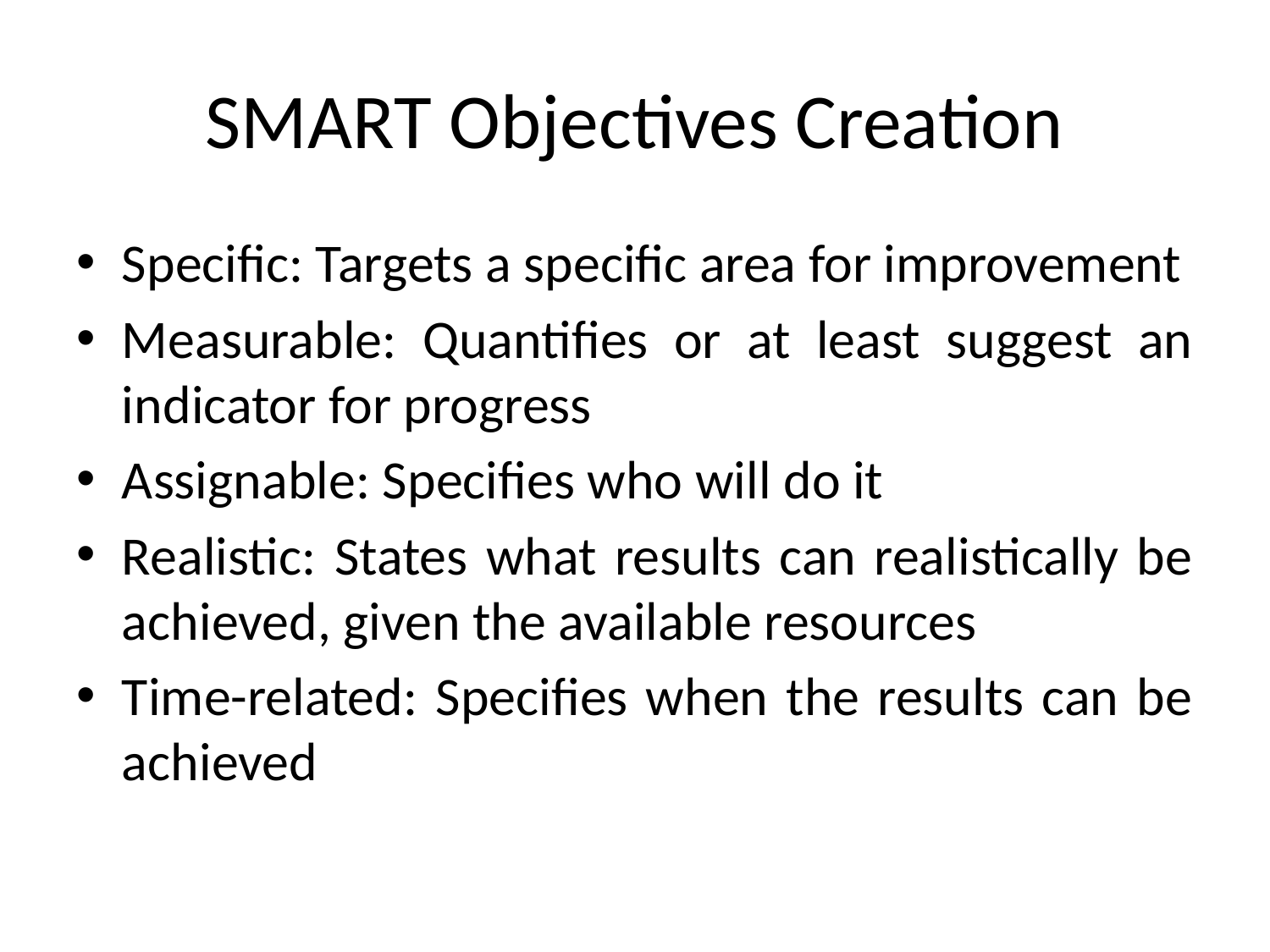

# SMART Objectives Creation
Specific: Targets a specific area for improvement
Measurable: Quantifies or at least suggest an indicator for progress
Assignable: Specifies who will do it
Realistic: States what results can realistically be achieved, given the available resources
Time-related: Specifies when the results can be achieved